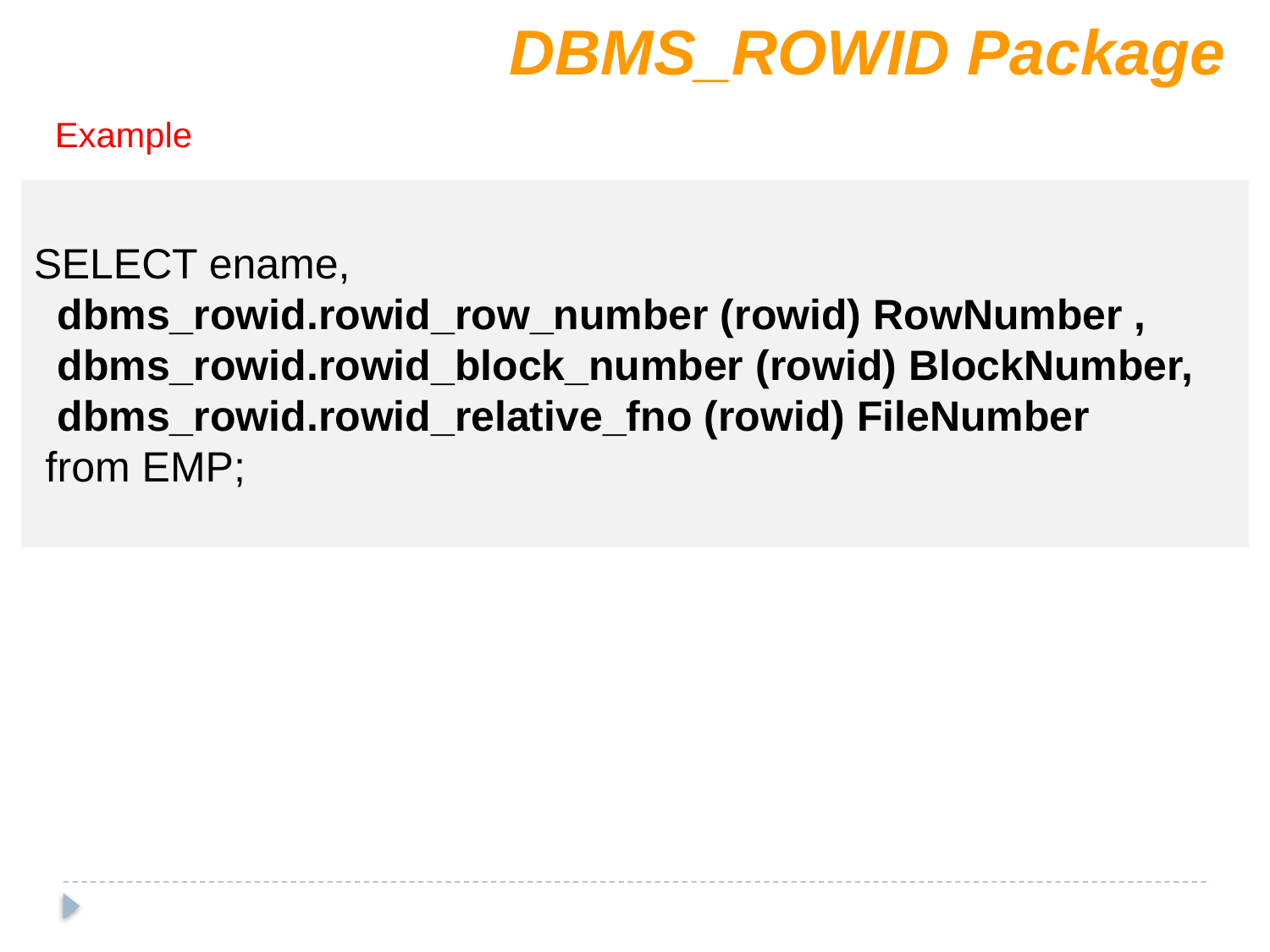

DBMS_ROWID Package
Example

SELECT ename,
  dbms_rowid.rowid_row_number (rowid) RowNumber ,
  dbms_rowid.rowid_block_number (rowid) BlockNumber,
  dbms_rowid.rowid_relative_fno (rowid) FileNumber
 from EMP;